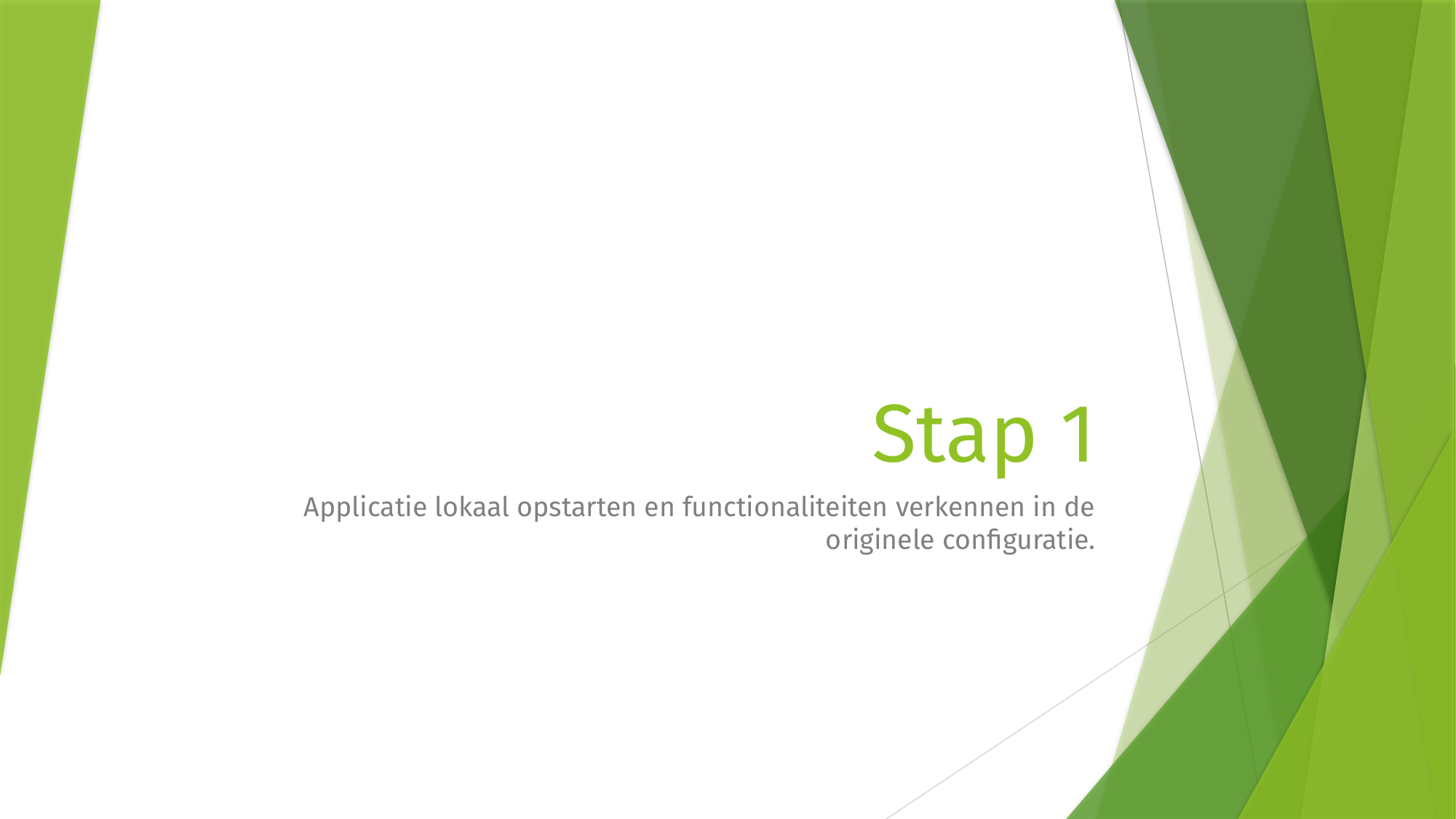

# Stap 1
Applicatie lokaal opstarten en functionaliteiten verkennen in de originele configuratie.